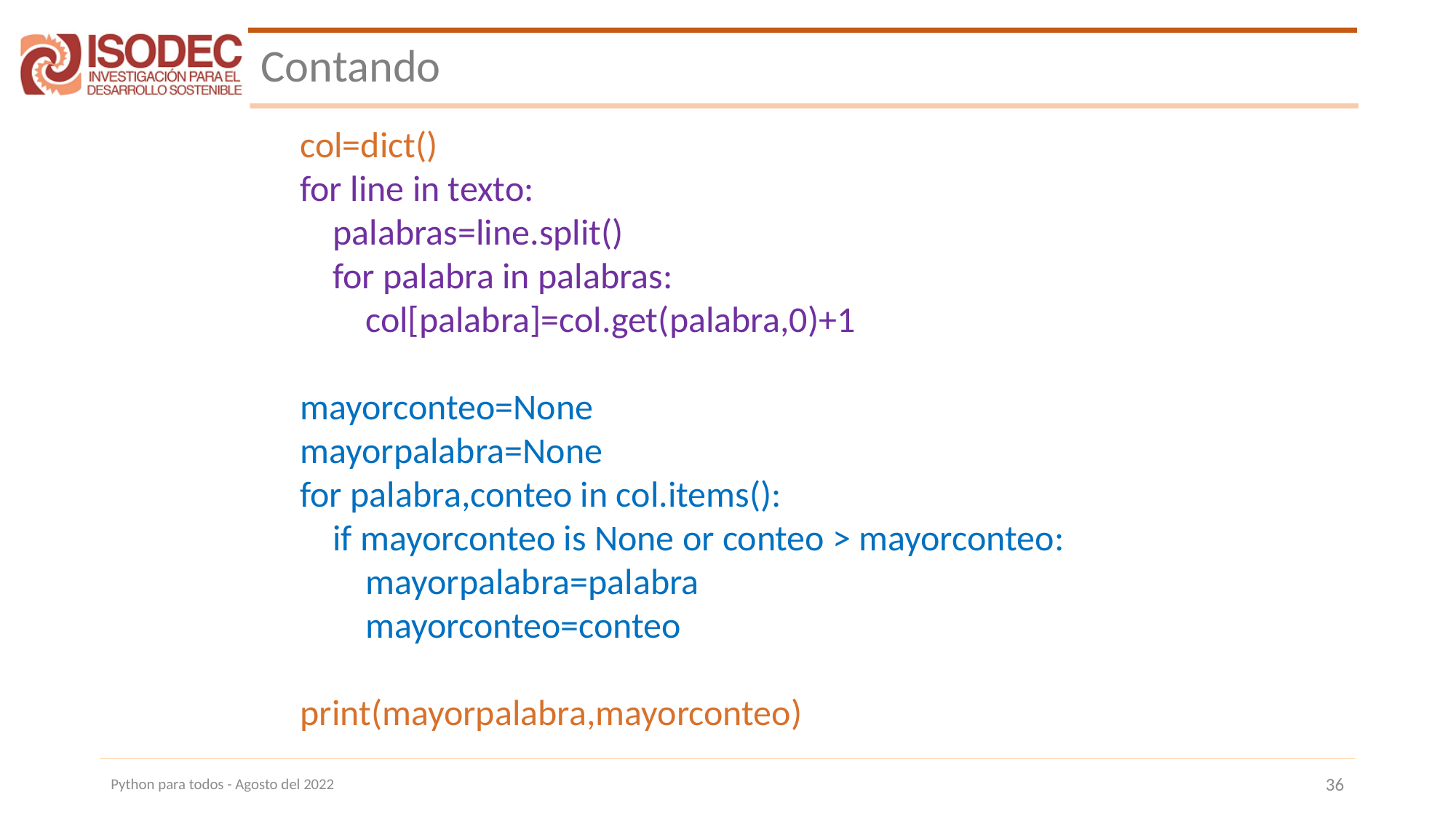

# Contando
col=dict()
for line in texto:
    palabras=line.split()
    for palabra in palabras:
        col[palabra]=col.get(palabra,0)+1

mayorconteo=None
mayorpalabra=None
for palabra,conteo in col.items():
    if mayorconteo is None or conteo > mayorconteo:
        mayorpalabra=palabra
        mayorconteo=conteo

print(mayorpalabra,mayorconteo)
Python para todos - Agosto del 2022
36